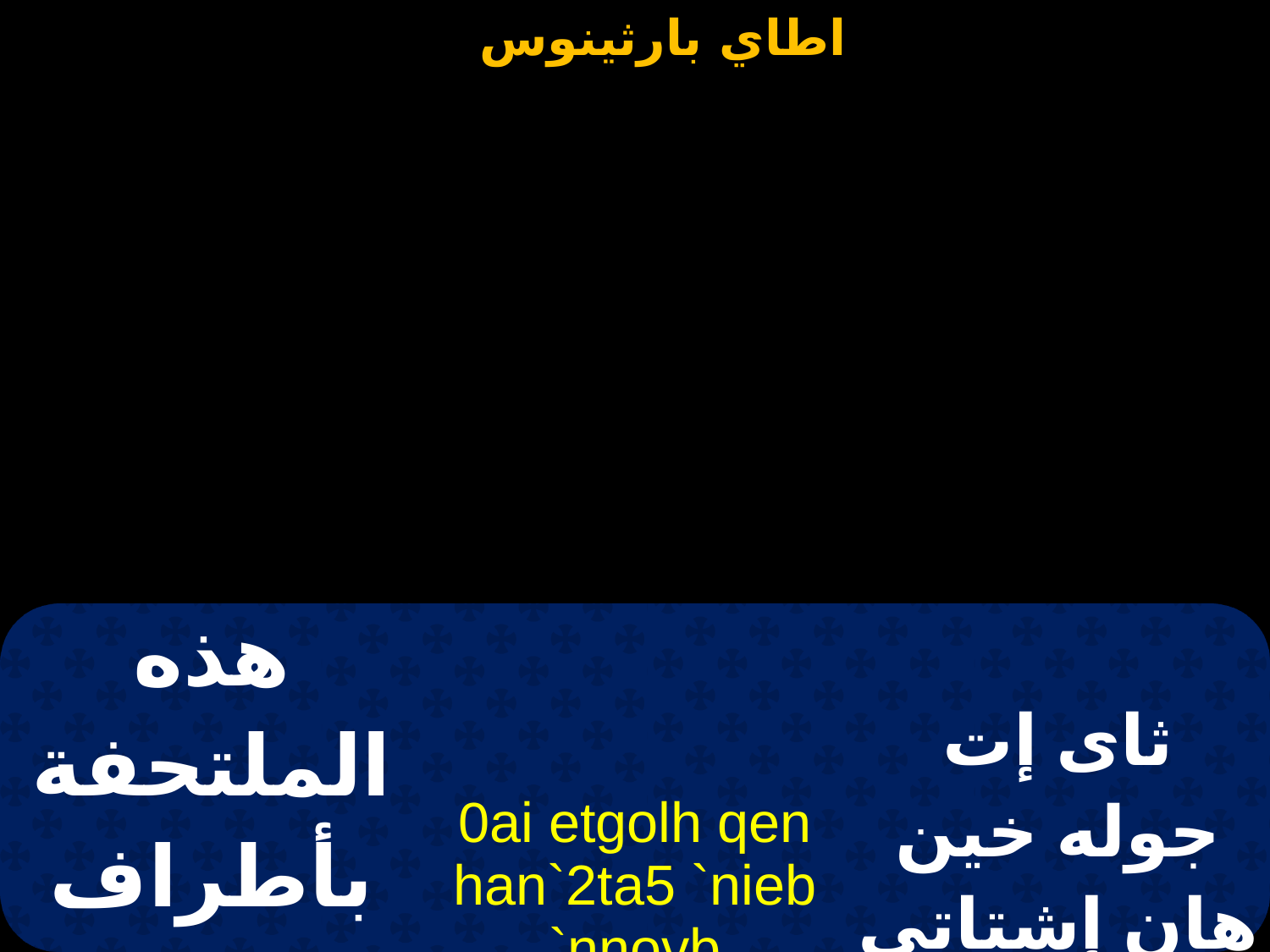

| هذه الملتحفة بأطراف موشاة بالذهب | 0ai etgolh qen han`2ta5 `nieb `nnovb | ثاى إت جوله خين هان إشتاتى إنيب إننوب |
| --- | --- | --- |